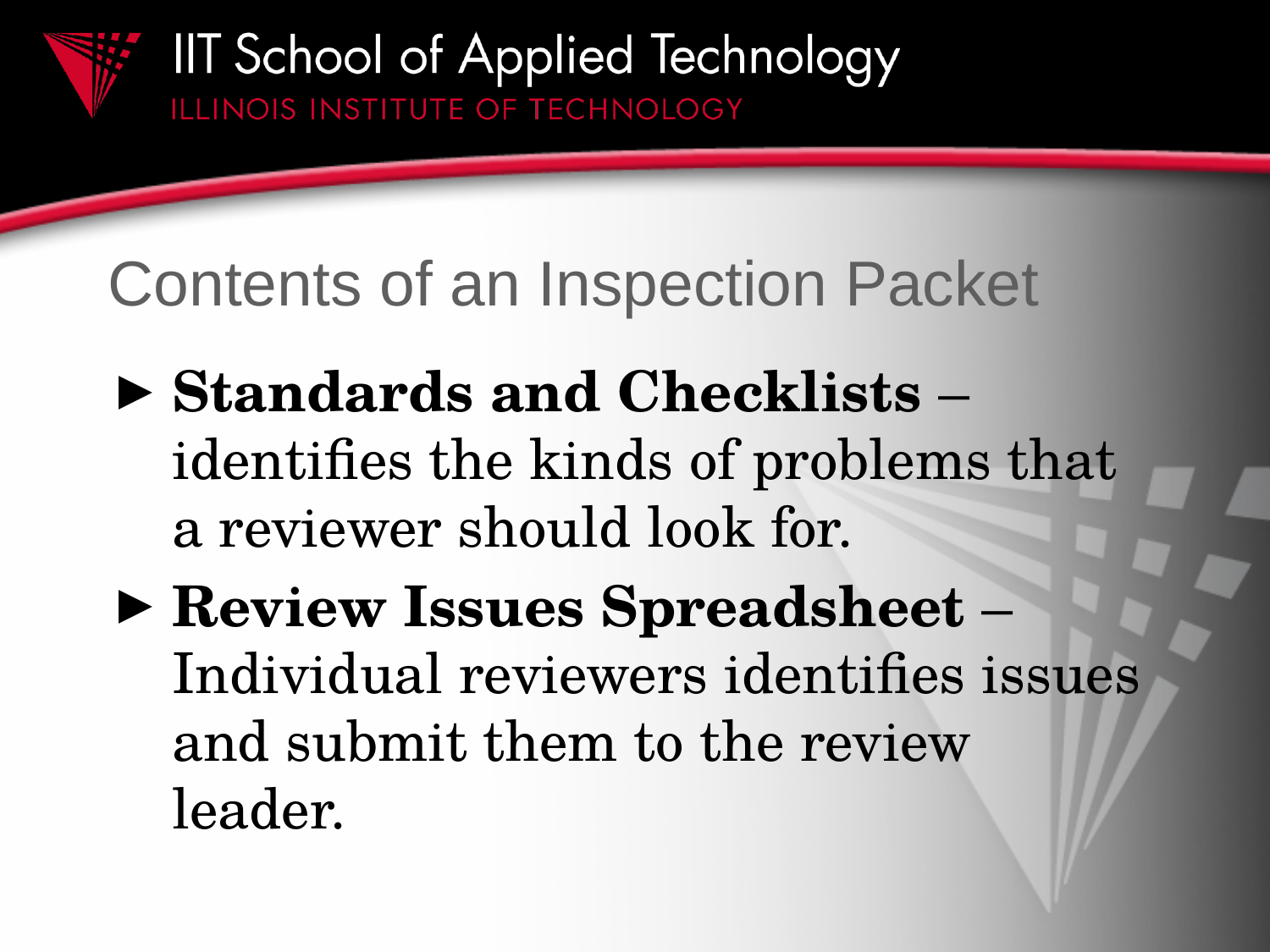

# Contents of an Inspection Packet
Standards and Checklists – identifies the kinds of problems that a reviewer should look for.
Review Issues Spreadsheet – Individual reviewers identifies issues and submit them to the review leader.